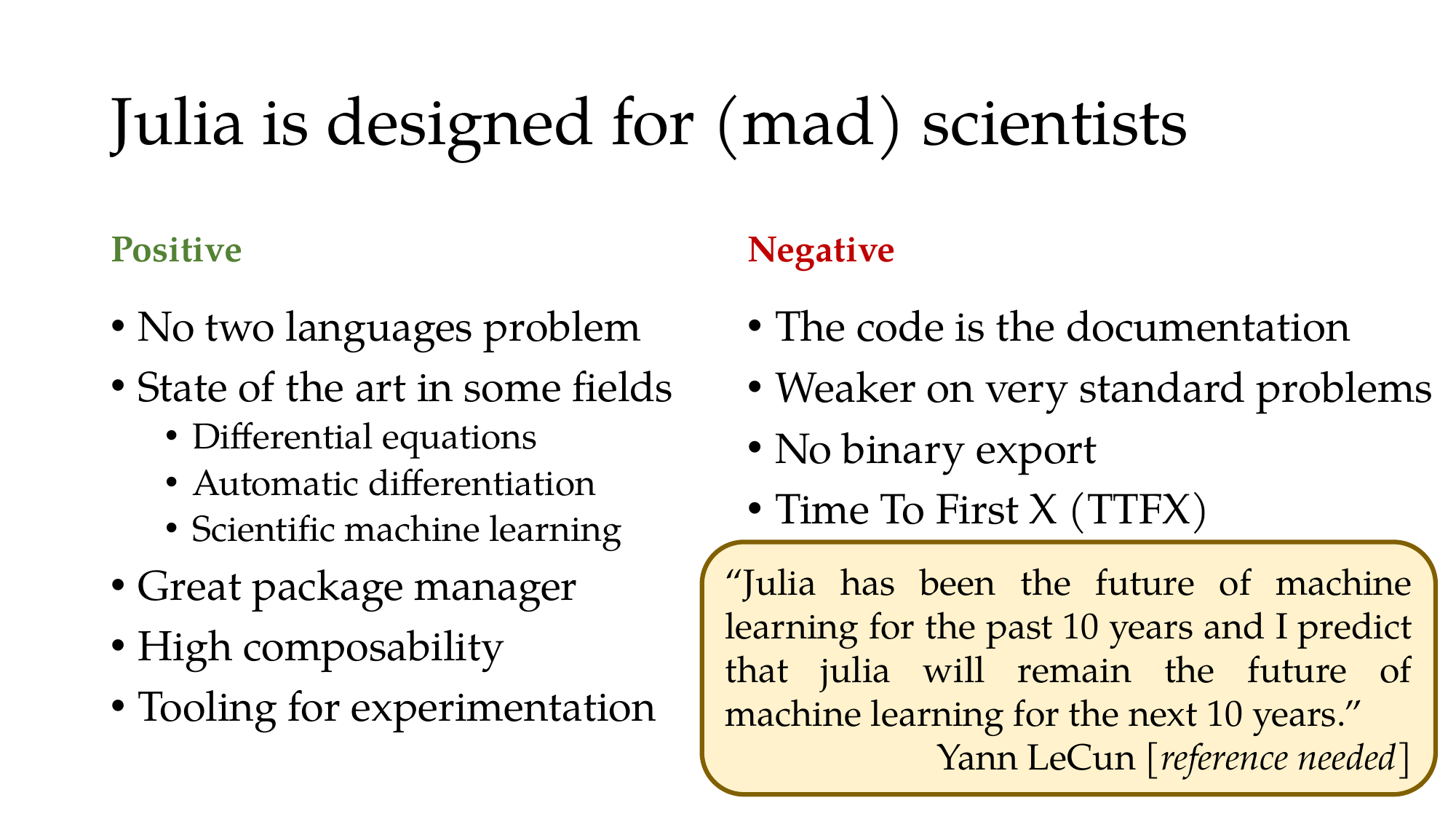

# Julia is designed for (mad) scientists
Positive
Negative
No two languages problem
State of the art in some fields
Differential equations
Automatic differentiation
Scientific machine learning
Great package manager
High composability
Tooling for experimentation

The code is the documentation
Weaker on very standard problems
No binary export
Time To First X (TTFX)
“Julia has been the future of machine learning for the past 10 years and I predict that julia will remain the future of machine learning for the next 10 years.”
Yann LeCun [reference needed]
5